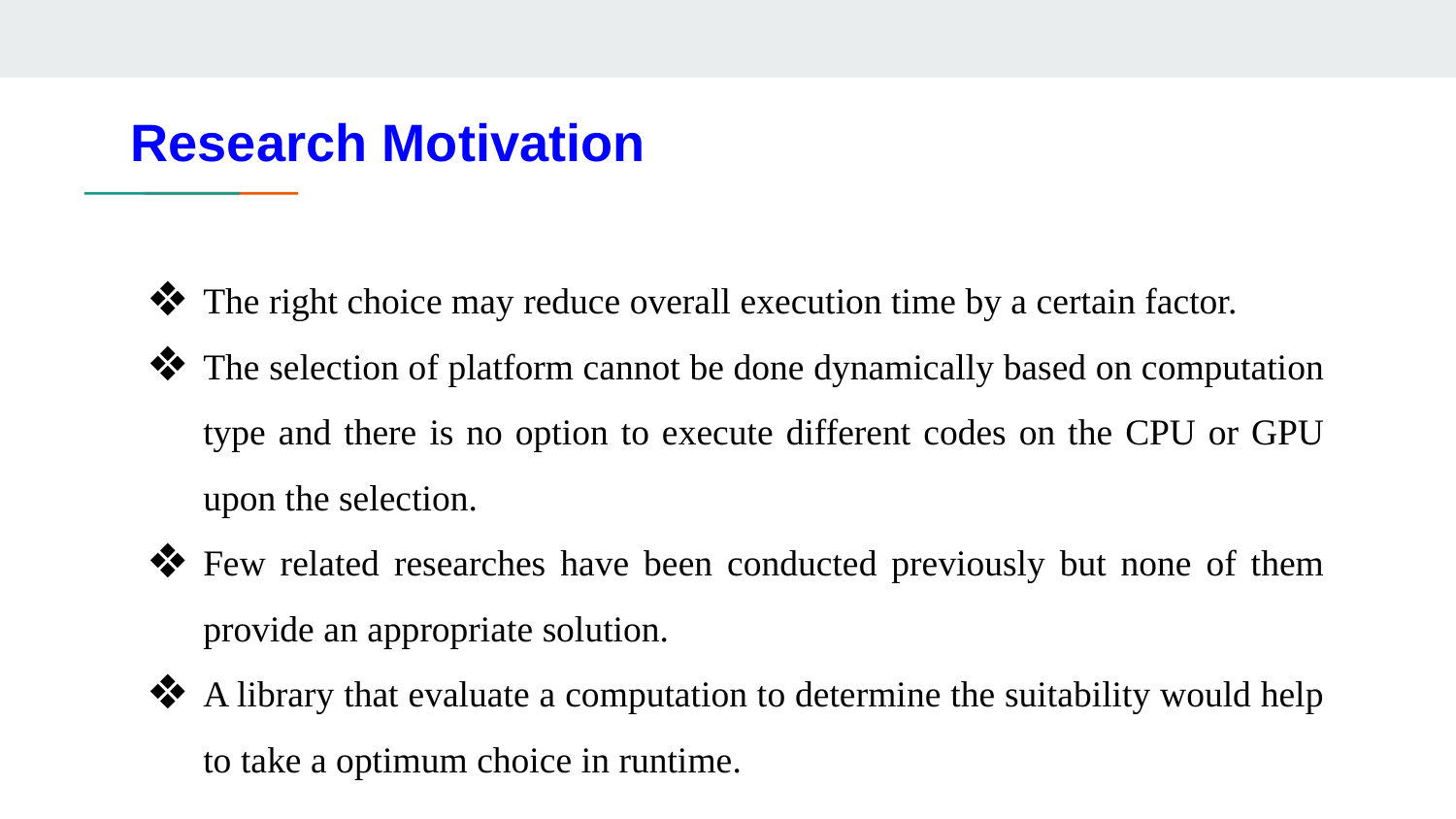

# Research Motivation
The right choice may reduce overall execution time by a certain factor.
The selection of platform cannot be done dynamically based on computation type and there is no option to execute different codes on the CPU or GPU upon the selection.
Few related researches have been conducted previously but none of them provide an appropriate solution.
A library that evaluate a computation to determine the suitability would help to take a optimum choice in runtime.